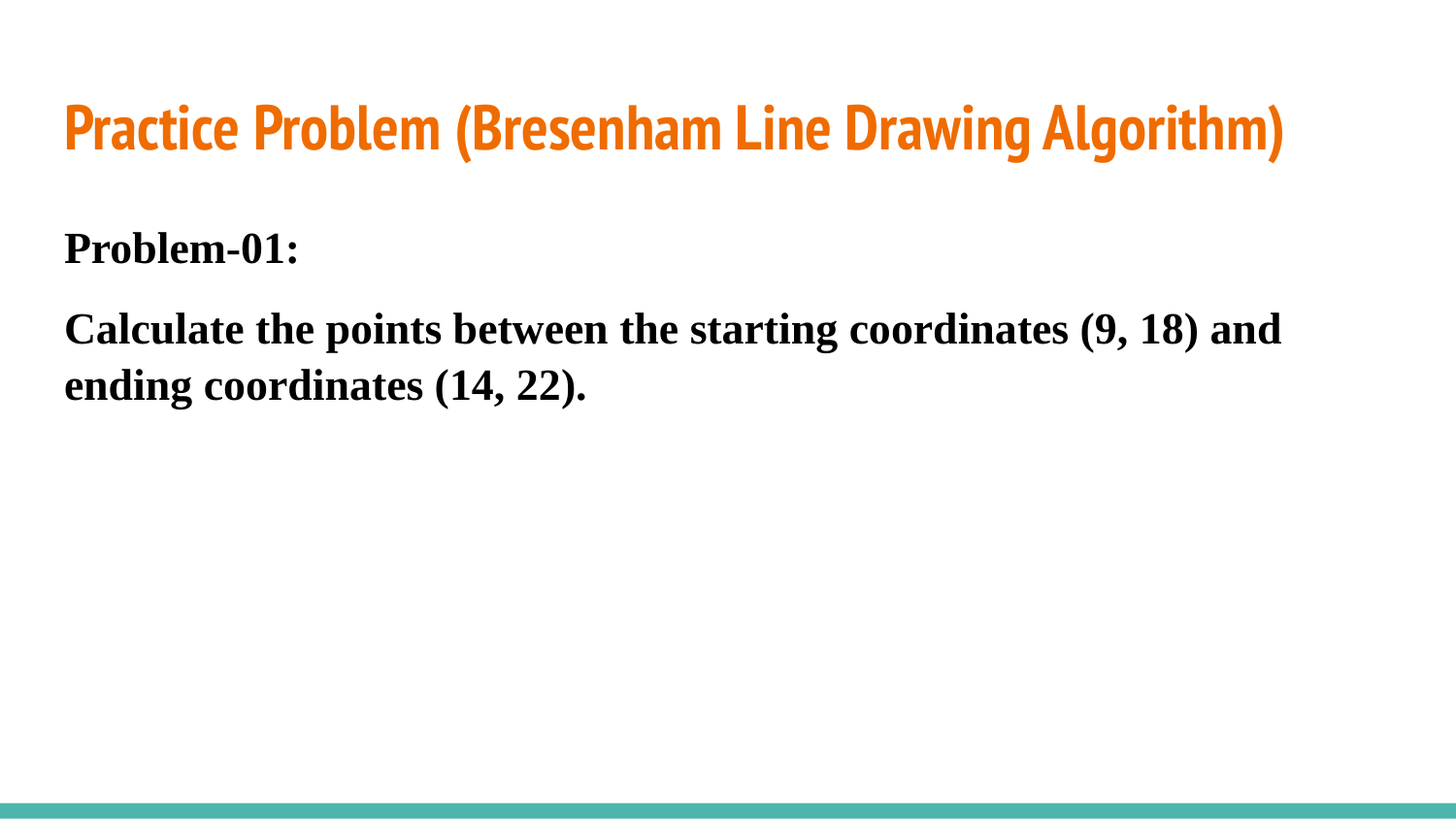

# Practice Problem (Bresenham Line Drawing Algorithm)
Problem-01:
Calculate the points between the starting coordinates (9, 18) and ending coordinates (14, 22).

8